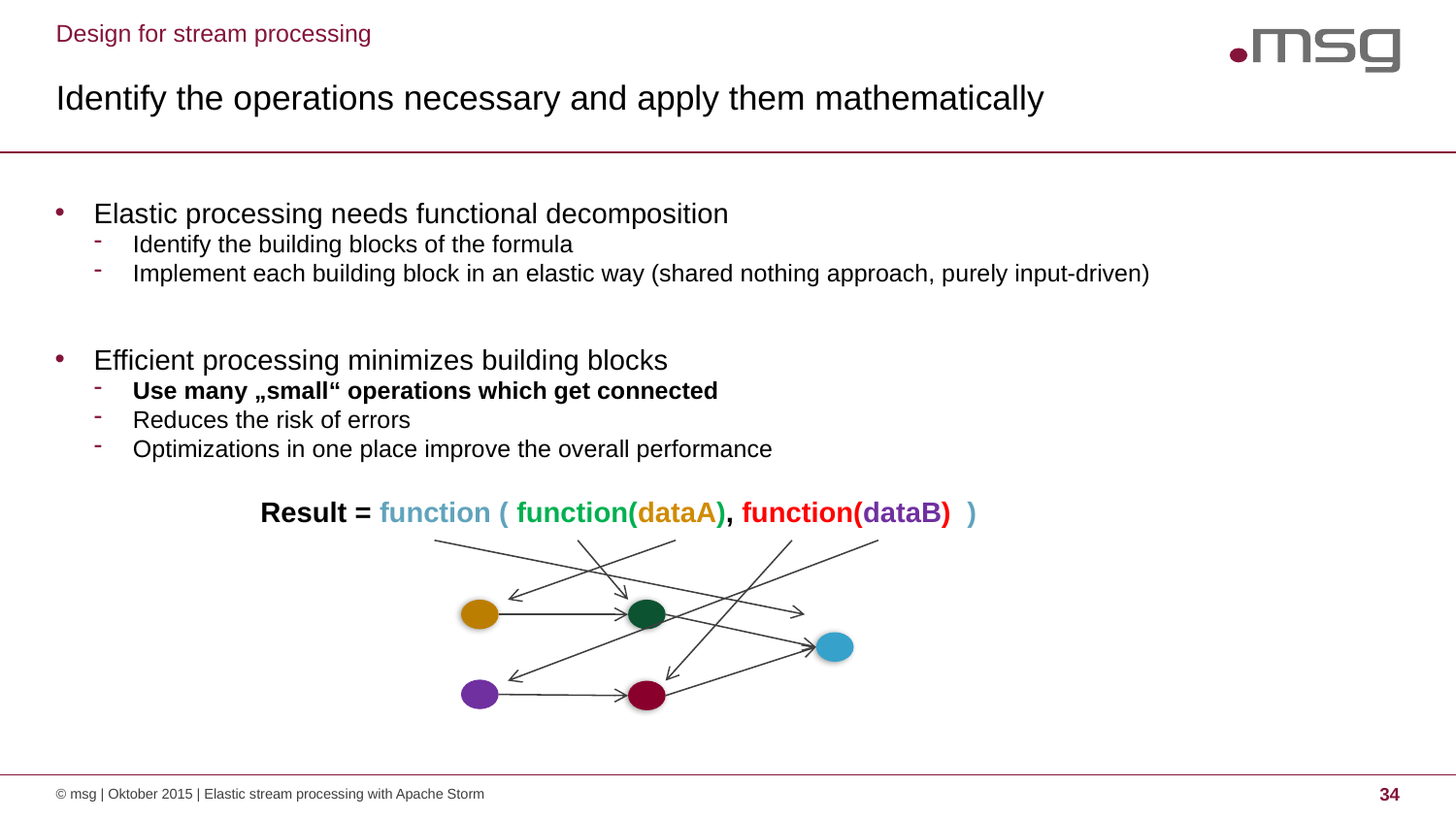

Design for stream processing
# Identify the operations necessary and apply them mathematically
Elastic processing needs functional decomposition
Identify the building blocks of the formula
Implement each building block in an elastic way (shared nothing approach, purely input-driven)

Efficient processing minimizes building blocks
Use many „small“ operations which get connected
Reduces the risk of errors
Optimizations in one place improve the overall performance

Result = function ( function(dataA), function(dataB)  )

© msg | Oktober 2015 | Elastic stream processing with Apache Storm
34